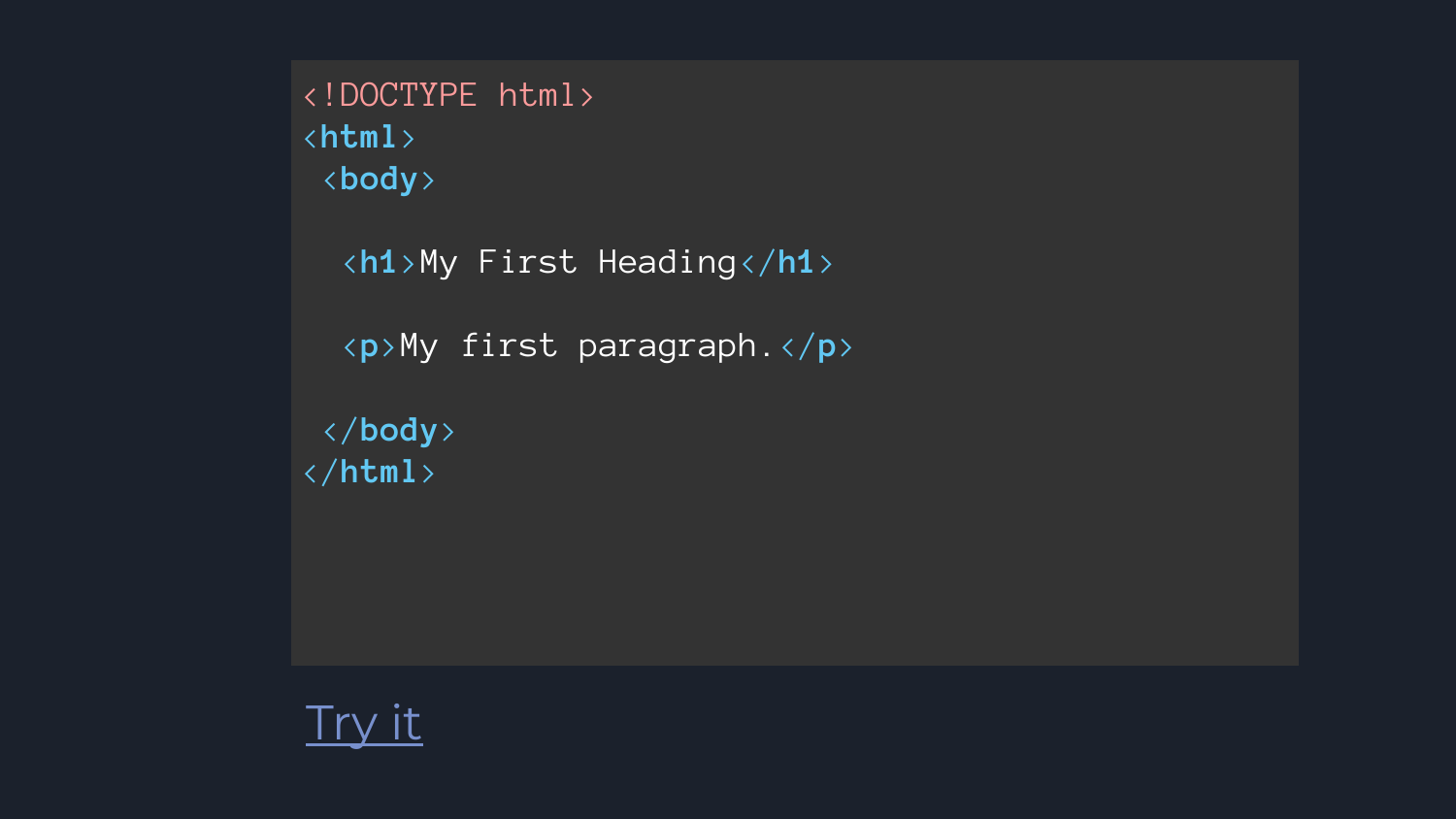

| <!DOCTYPE html> <html> <body> <h1>My First Heading</h1> <p>My first paragraph.</p> </body> </html> |
| --- |
Try it